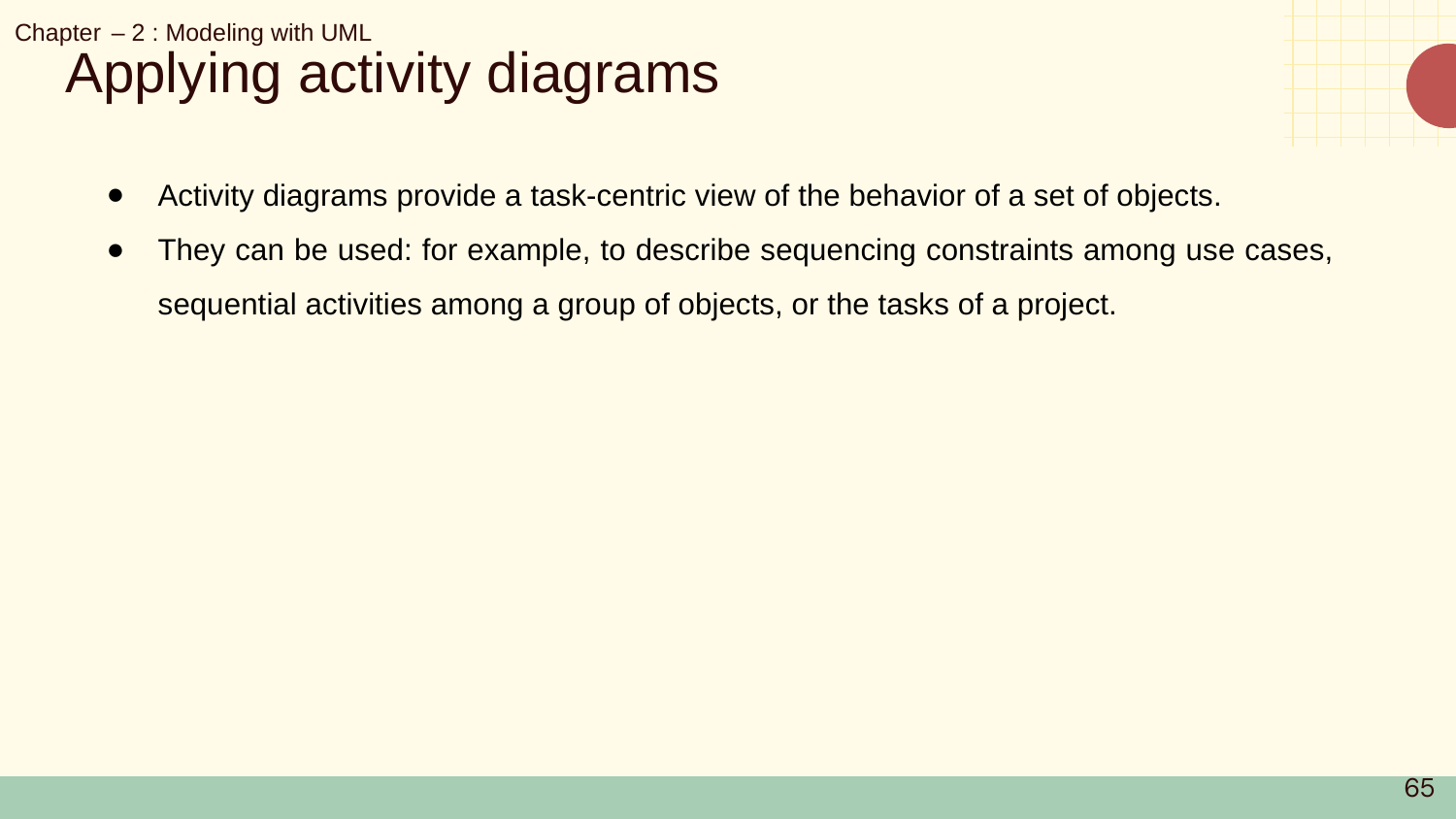

Chapter – 2 : Modeling with UML
# Applying activity diagrams
Activity diagrams provide a task-centric view of the behavior of a set of objects.
They can be used: for example, to describe sequencing constraints among use cases, sequential activities among a group of objects, or the tasks of a project.
65